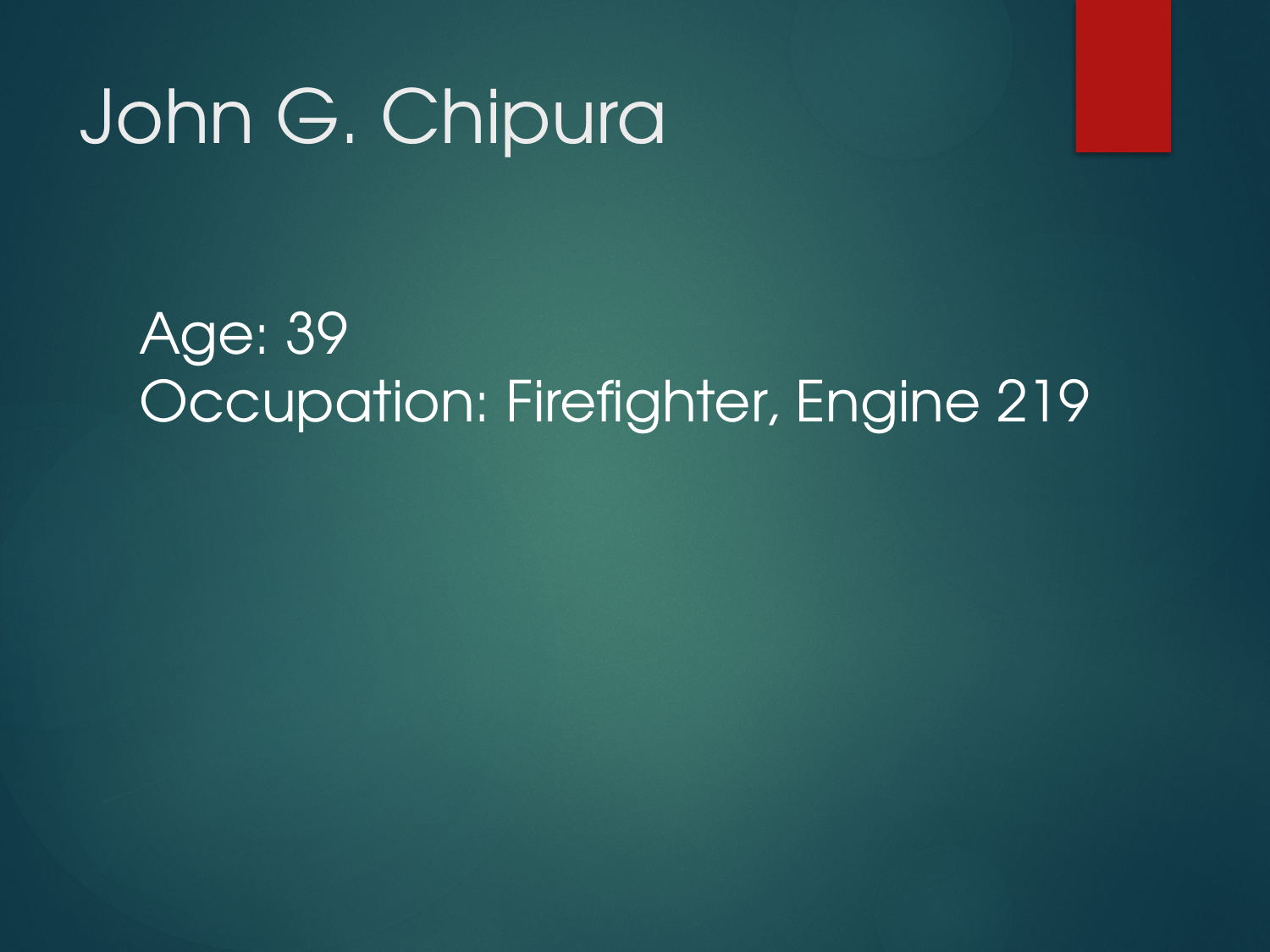

# John G. Chipura

Age: 39
Occupation: Firefighter, Engine 219